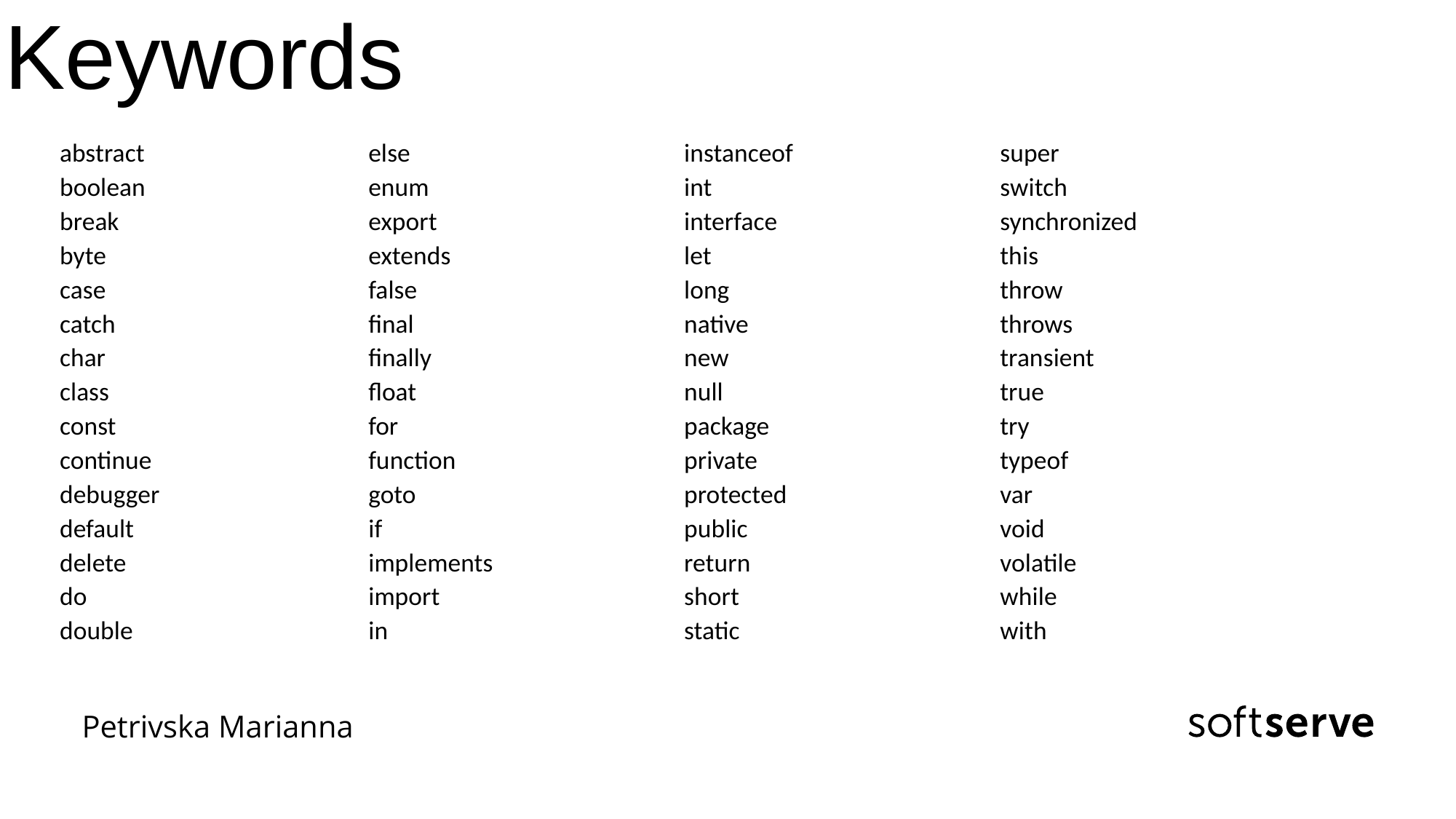

# Keywords
| abstract | else | instanceof | super |
| --- | --- | --- | --- |
| boolean | enum | int | switch |
| break | export | interface | synchronized |
| byte | extends | let | this |
| case | false | long | throw |
| catch | final | native | throws |
| char | finally | new | transient |
| class | float | null | true |
| const | for | package | try |
| continue | function | private | typeof |
| debugger | goto | protected | var |
| default | if | public | void |
| delete | implements | return | volatile |
| do | import | short | while |
| double | in | static | with |
Petrivska Marianna